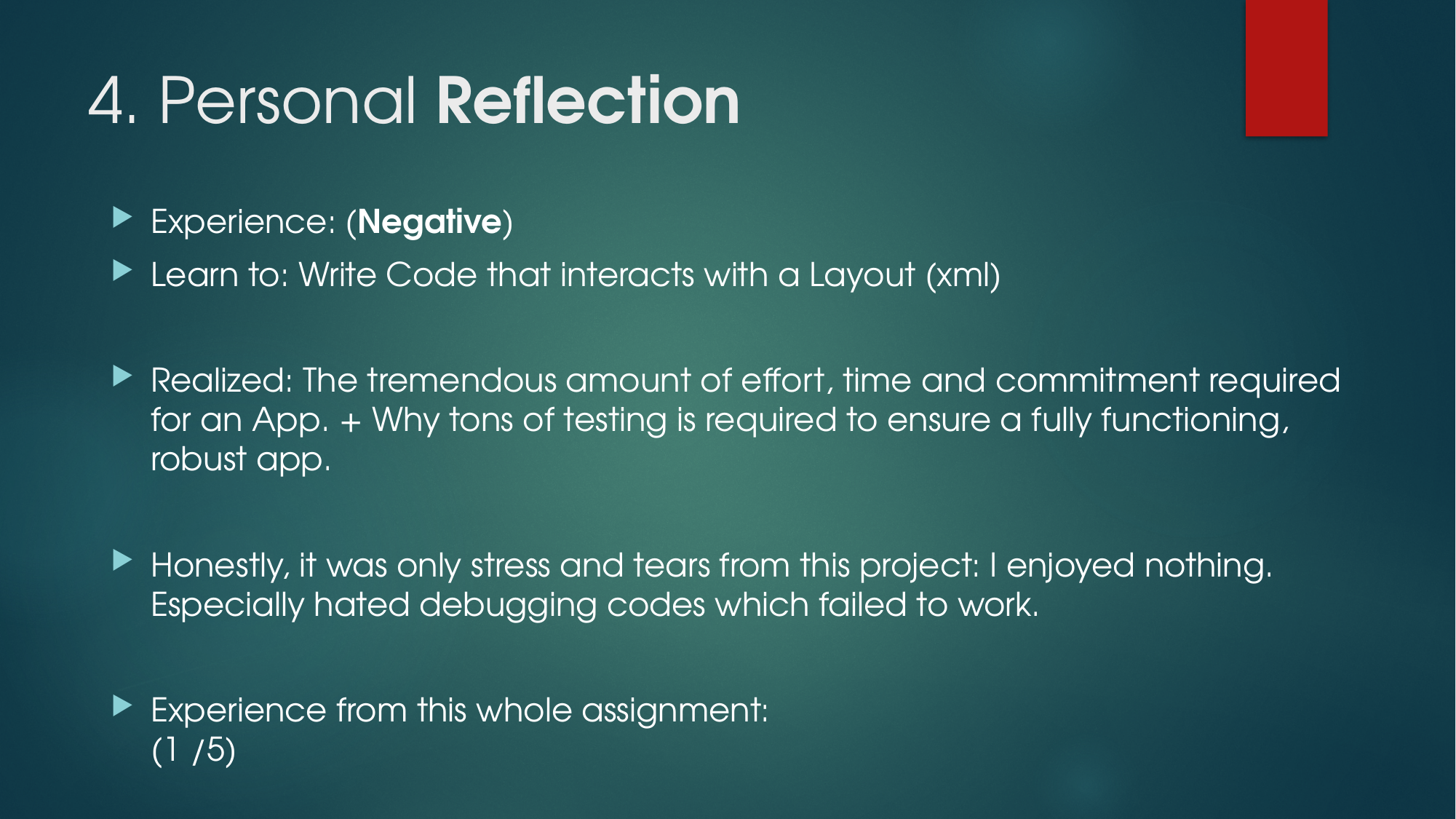

# 4. Personal Reflection
Experience: (Negative)
Learn to: Write Code that interacts with a Layout (xml)

Realized: The tremendous amount of effort, time and commitment required for an App. + Why tons of testing is required to ensure a fully functioning, robust app.

Honestly, it was only stress and tears from this project: I enjoyed nothing. Especially hated debugging codes which failed to work.

Experience from this whole assignment:
(1 /5)